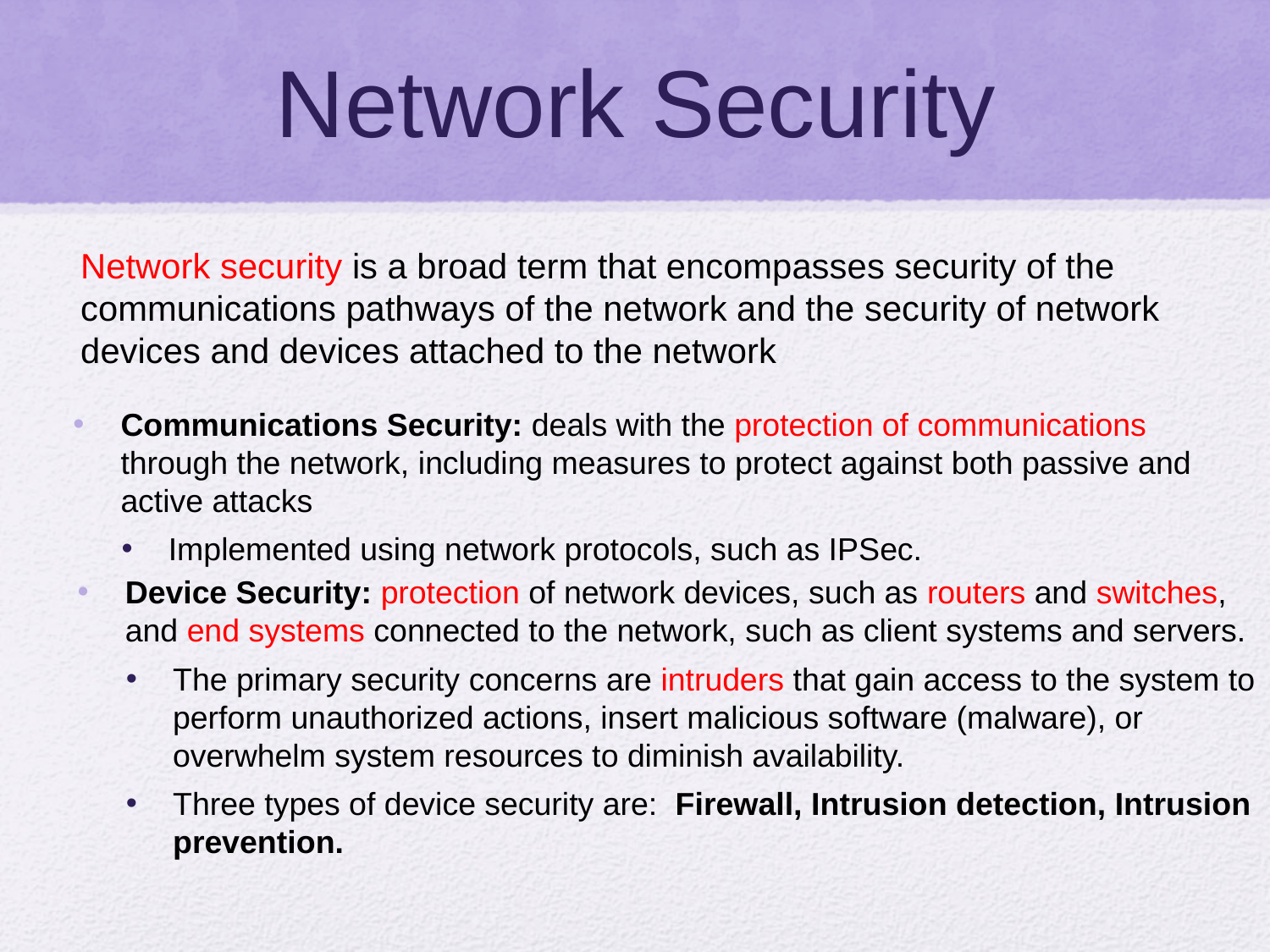

# Network Security
Network security is a broad term that encompasses security of the communications pathways of the network and the security of network devices and devices attached to the network
Communications Security: deals with the protection of communications through the network, including measures to protect against both passive and active attacks
Implemented using network protocols, such as IPSec.
Device Security: protection of network devices, such as routers and switches, and end systems connected to the network, such as client systems and servers.
The primary security concerns are intruders that gain access to the system to perform unauthorized actions, insert malicious software (malware), or overwhelm system resources to diminish availability.
Three types of device security are:  Firewall, Intrusion detection, Intrusion prevention.